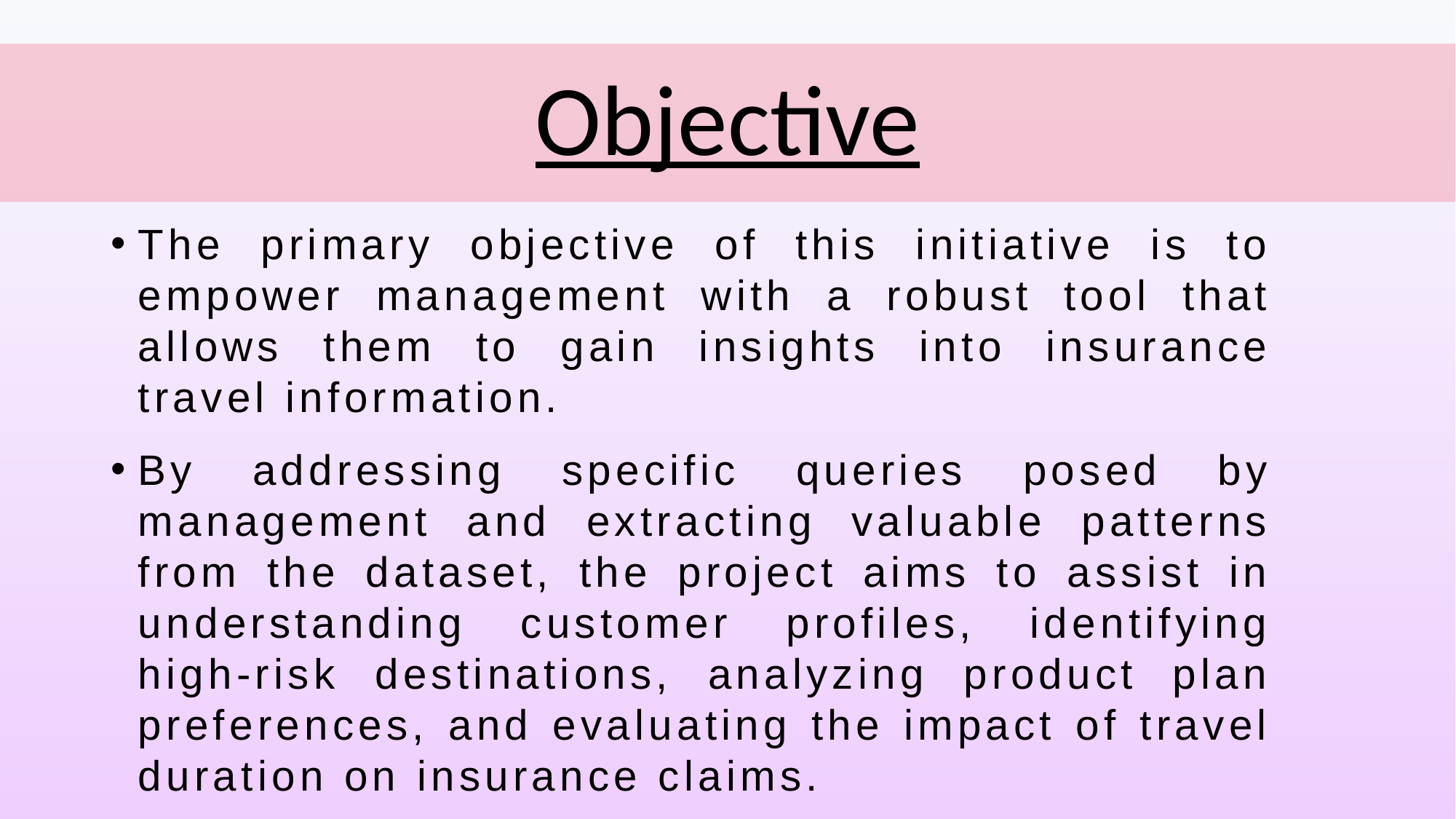

# Objective
The primary objective of this initiative is to empower management with a robust tool that allows them to gain insights into insurance travel information.

By addressing specific queries posed by management and extracting valuable patterns from the dataset, the project aims to assist in understanding customer profiles, identifying high-risk destinations, analyzing product plan preferences, and evaluating the impact of travel duration on insurance claims.